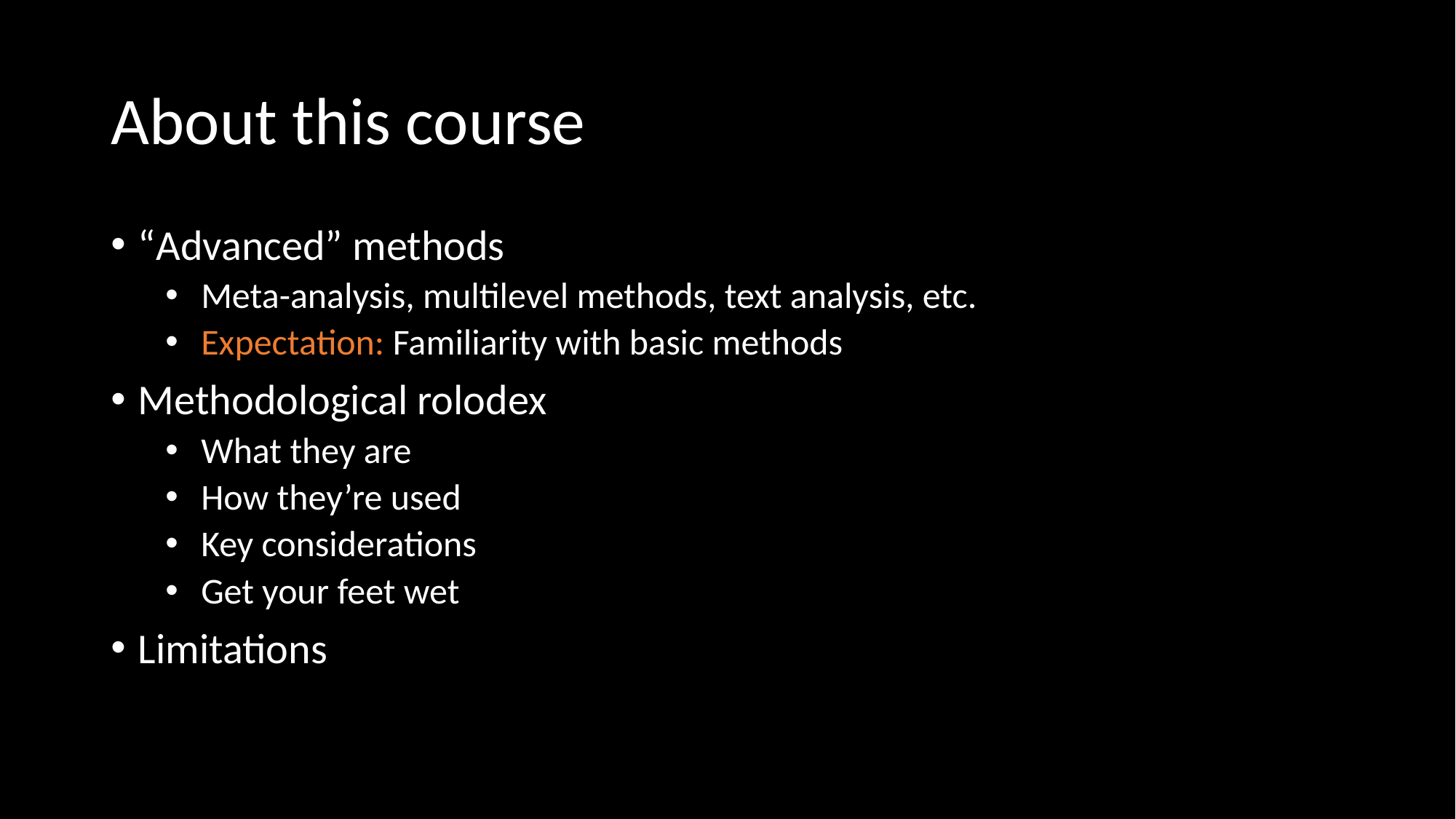

# About this course
“Advanced” methods
 Meta-analysis, multilevel methods, text analysis, etc.
 Expectation: Familiarity with basic methods
Methodological rolodex
 What they are
 How they’re used
 Key considerations
 Get your feet wet
Limitations